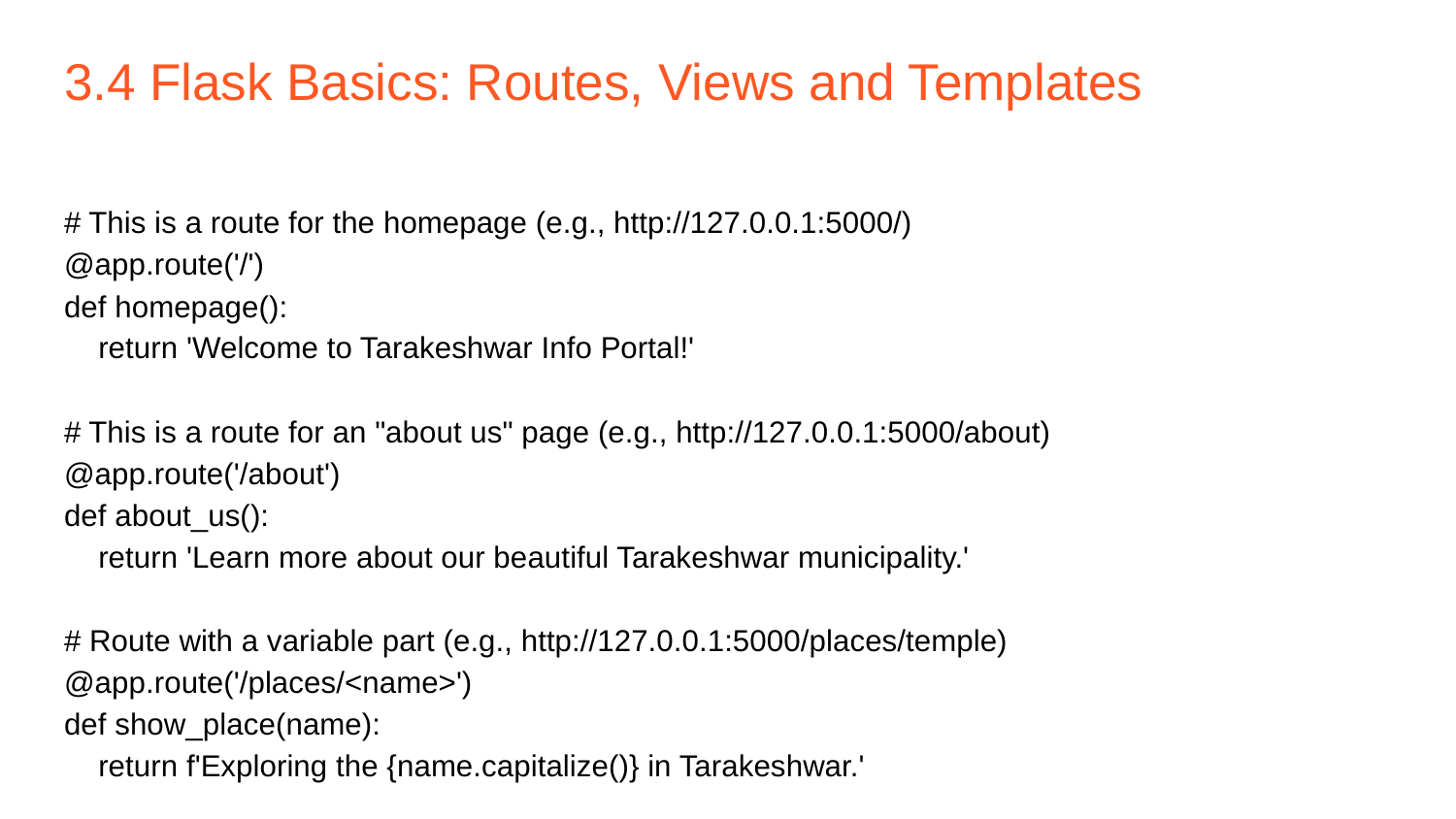

# 3.4 Flask Basics: Routes, Views and Templates
# This is a route for the homepage (e.g., http://127.0.0.1:5000/)
@app.route('/')
def homepage():
    return 'Welcome to Tarakeshwar Info Portal!'

# This is a route for an "about us" page (e.g., http://127.0.0.1:5000/about)
@app.route('/about')
def about_us():
    return 'Learn more about our beautiful Tarakeshwar municipality.'

# Route with a variable part (e.g., http://127.0.0.1:5000/places/temple)
@app.route('/places/<name>')
def show_place(name):
    return f'Exploring the {name.capitalize()} in Tarakeshwar.'